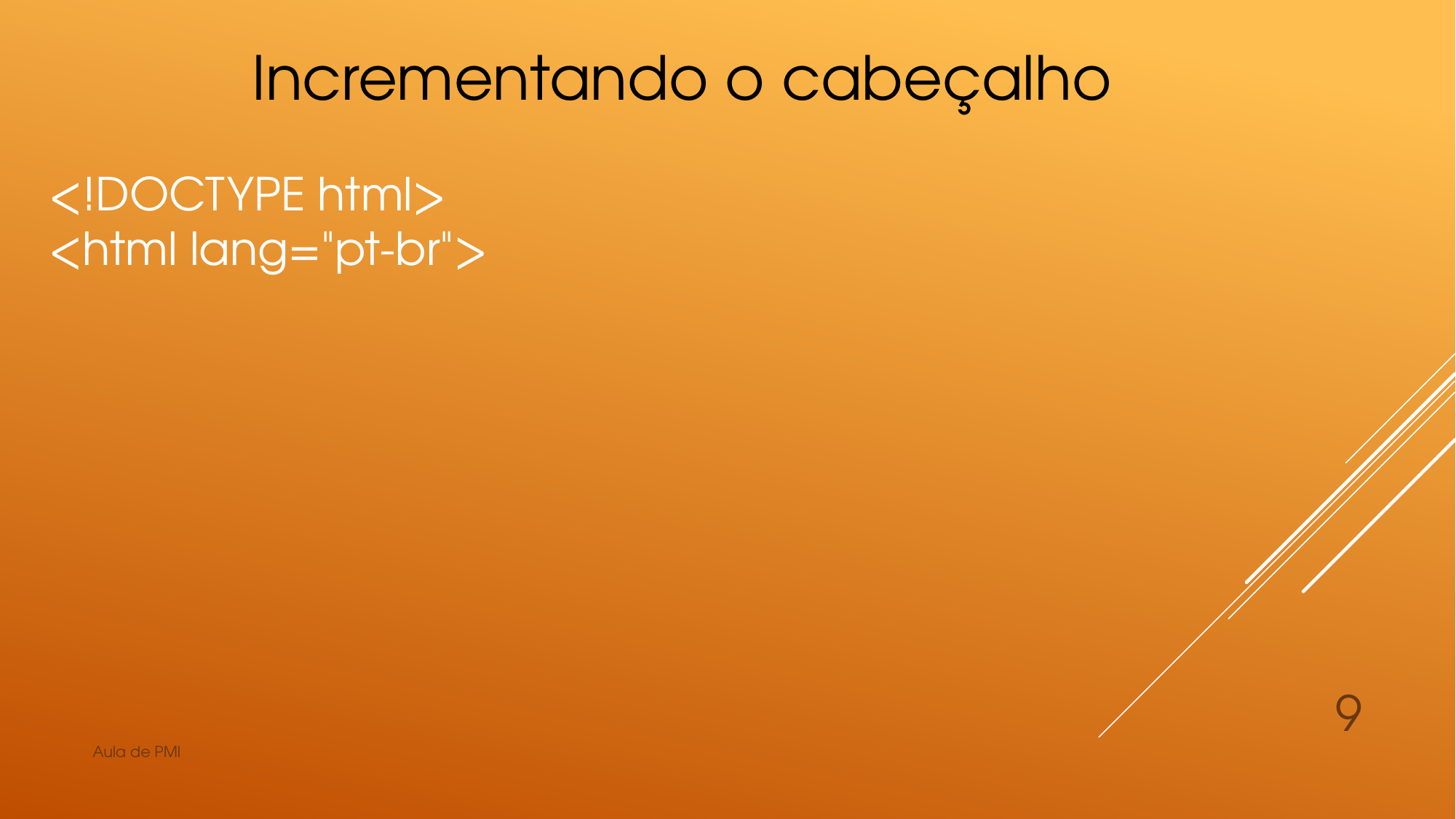

Incrementando o cabeçalho
<!DOCTYPE html>
<html lang="pt-br">
9
Aula de PMI